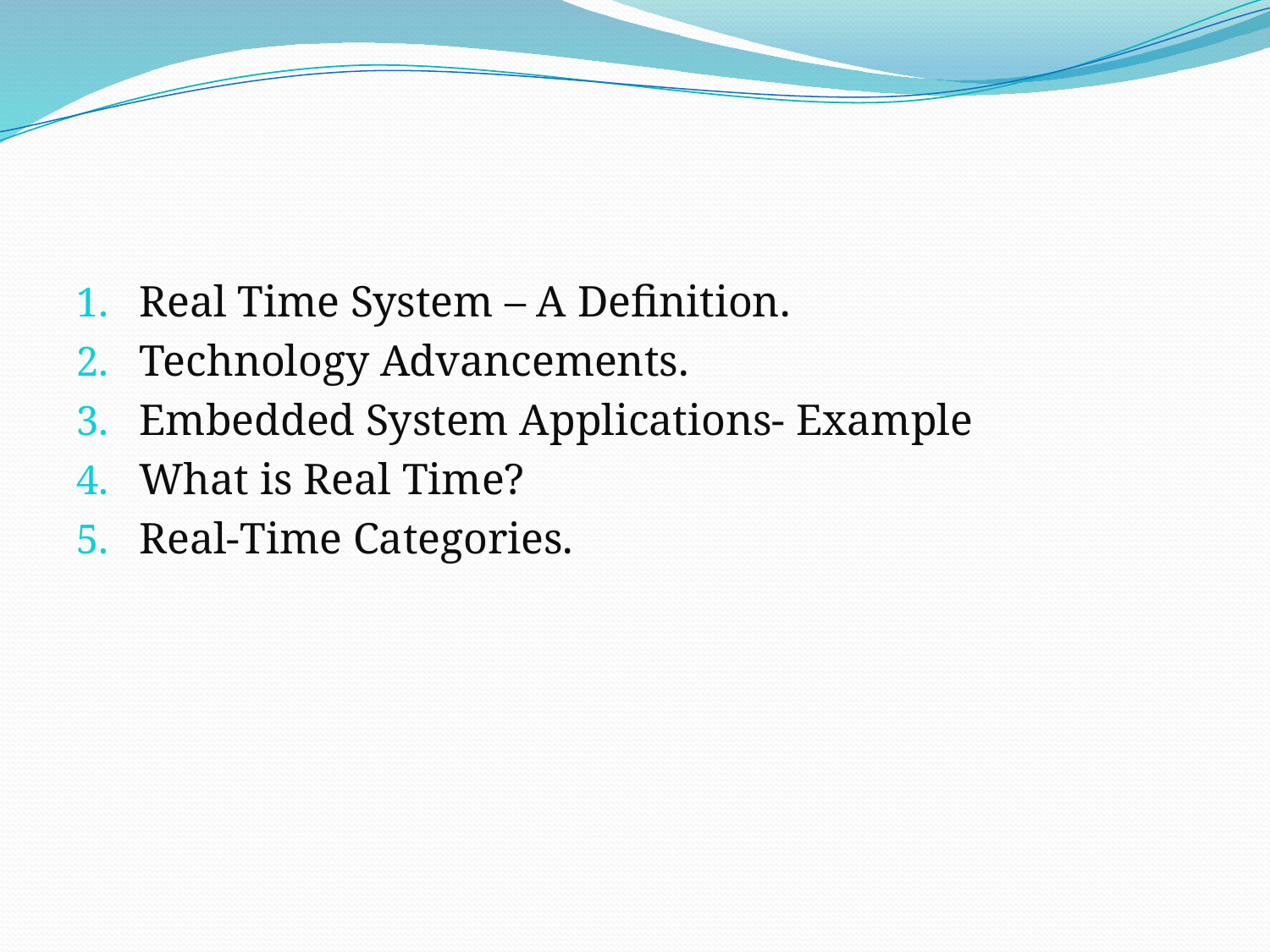

Real Time System – A Definition.
Technology Advancements.
Embedded System Applications- Example
What is Real Time?
Real-Time Categories.